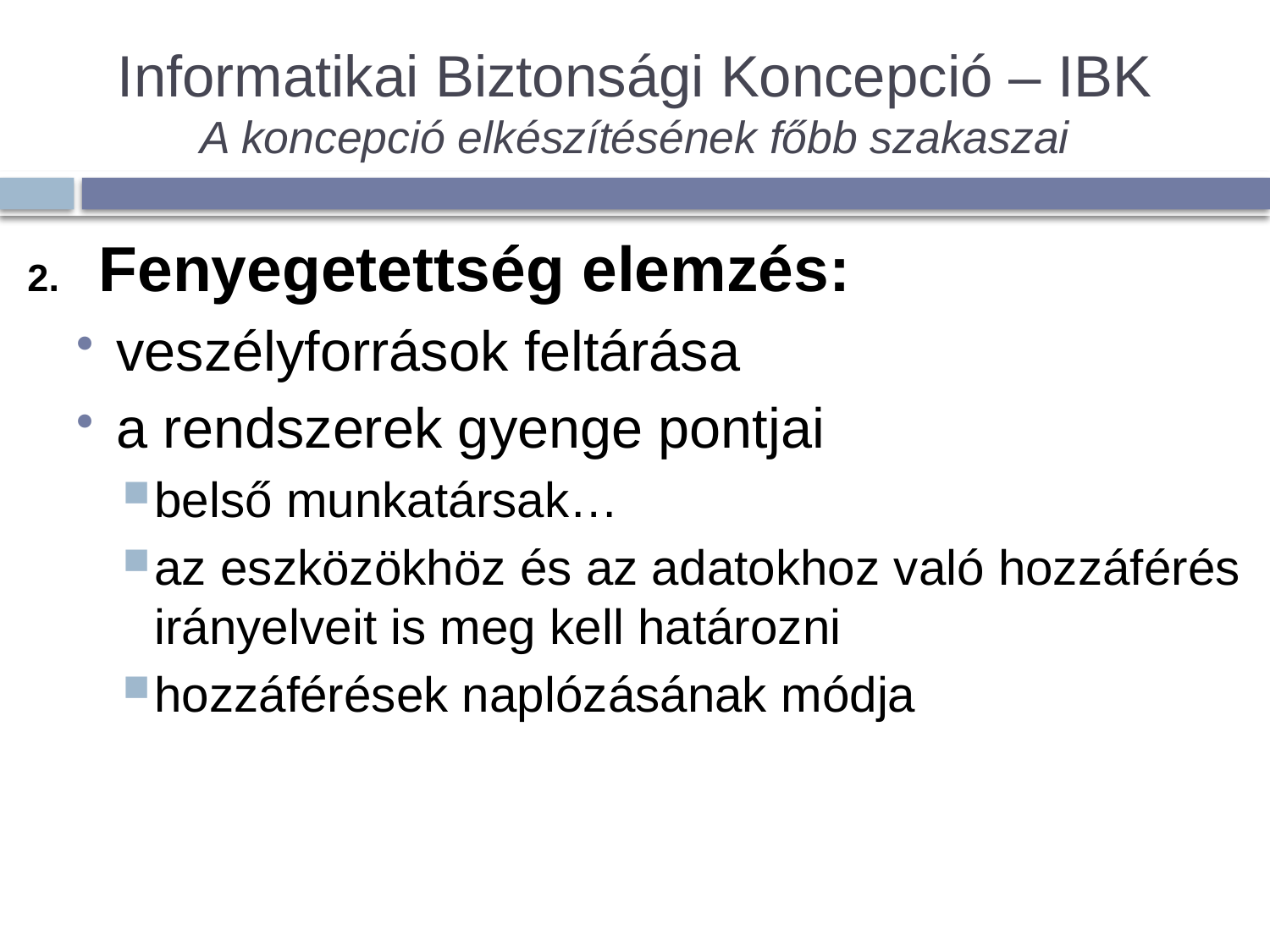

# Informatikai Biztonsági Koncepció – IBK A koncepció elkészítésének főbb szakaszai
Fenyegetettség elemzés:
veszélyforrások feltárása
a rendszerek gyenge pontjai
belső munkatársak…
az eszközökhöz és az adatokhoz való hozzáférés irányelveit is meg kell határozni
hozzáférések naplózásának módja